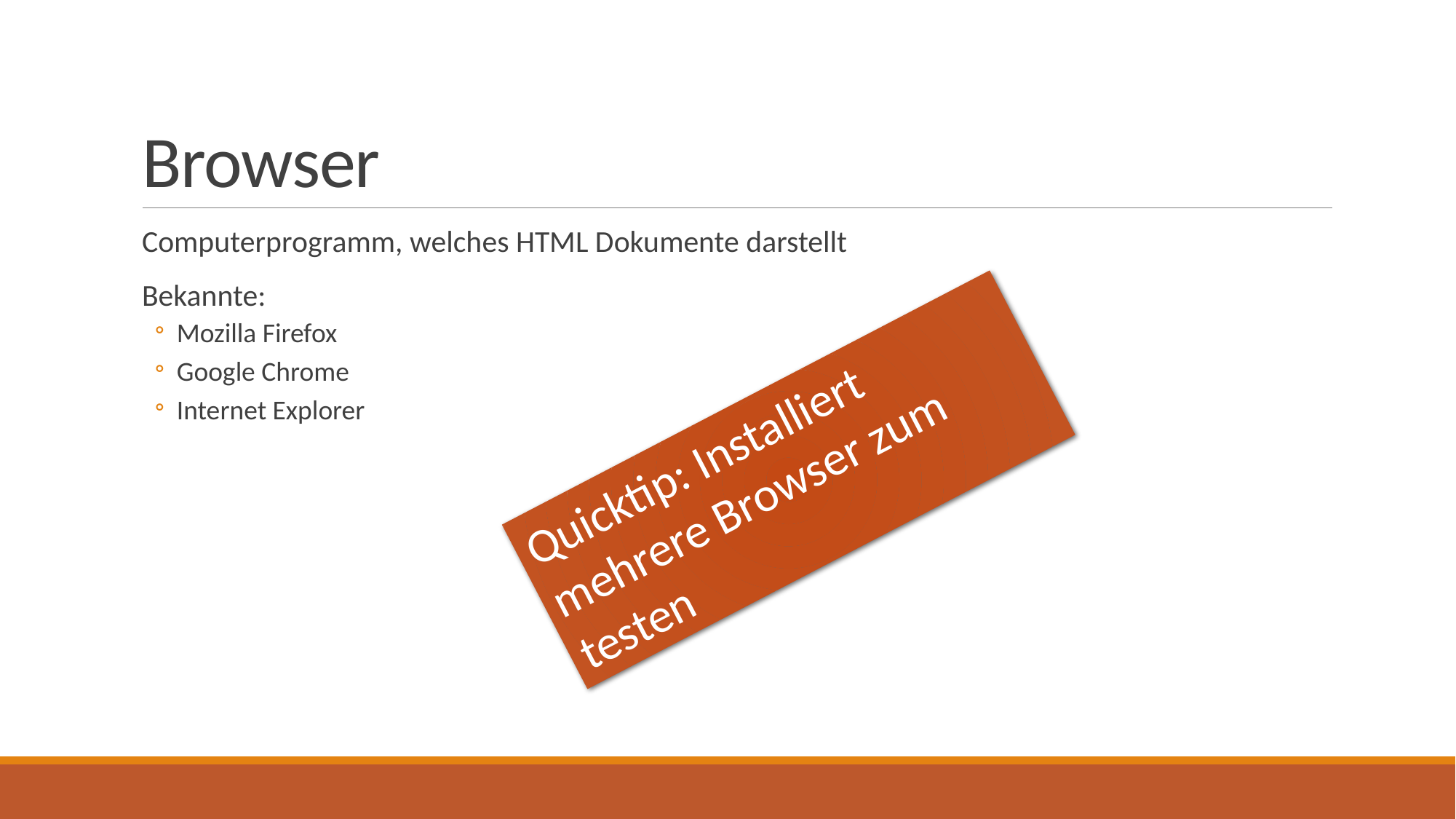

# Browser
Computerprogramm, welches HTML Dokumente darstellt
Bekannte:
Mozilla Firefox
Google Chrome
Internet Explorer

Quicktip: Installiert mehrere Browser zum testen